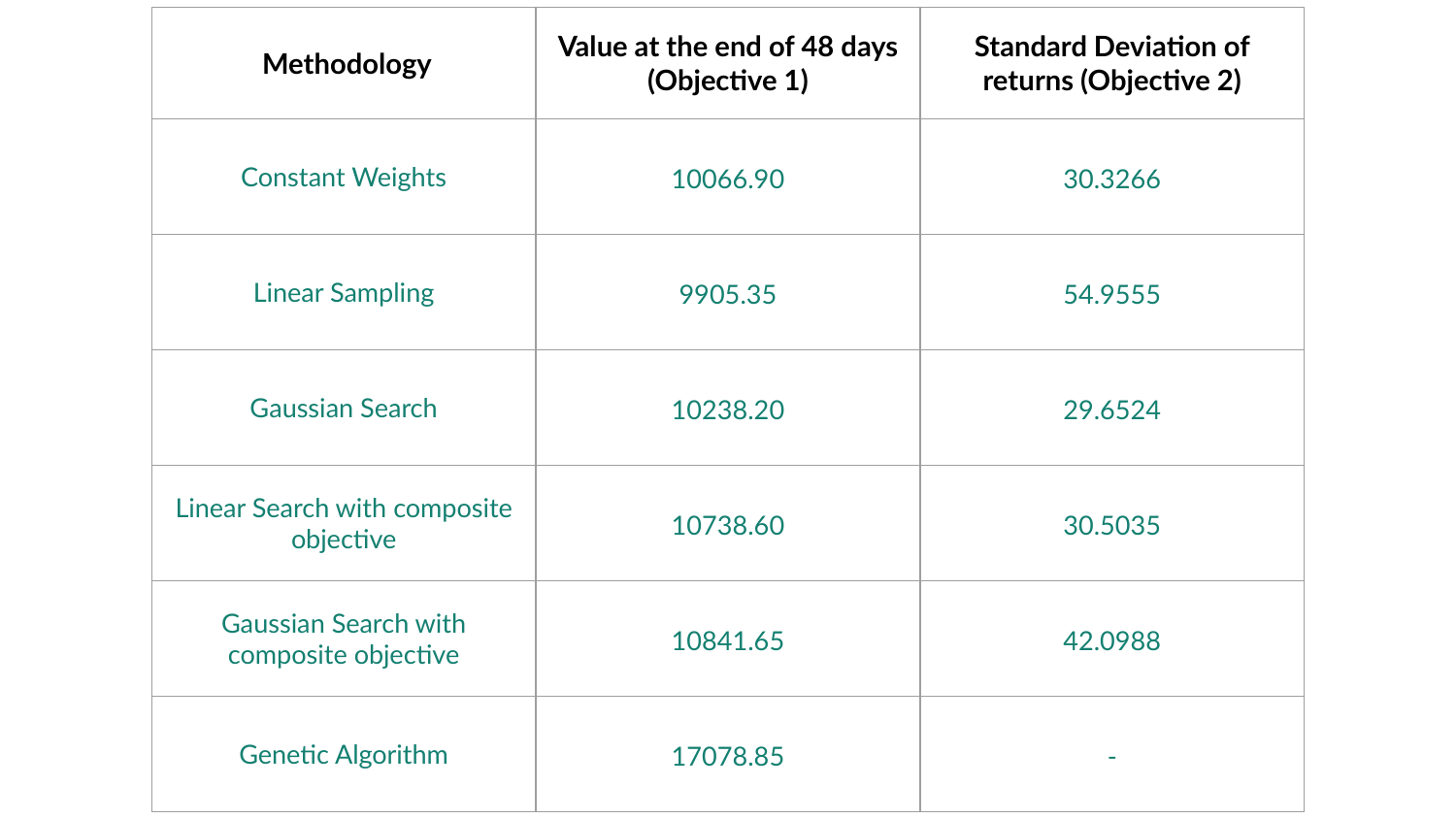

| Methodology | Value at the end of 48 days (Objective 1) | Standard Deviation of returns (Objective 2) |
| --- | --- | --- |
| Constant Weights | 10066.90 | 30.3266 |
| Linear Sampling | 9905.35 | 54.9555 |
| Gaussian Search | 10238.20 | 29.6524 |
| Linear Search with composite objective | 10738.60 | 30.5035 |
| Gaussian Search with composite objective | 10841.65 | 42.0988 |
| Genetic Algorithm | 17078.85 | - |